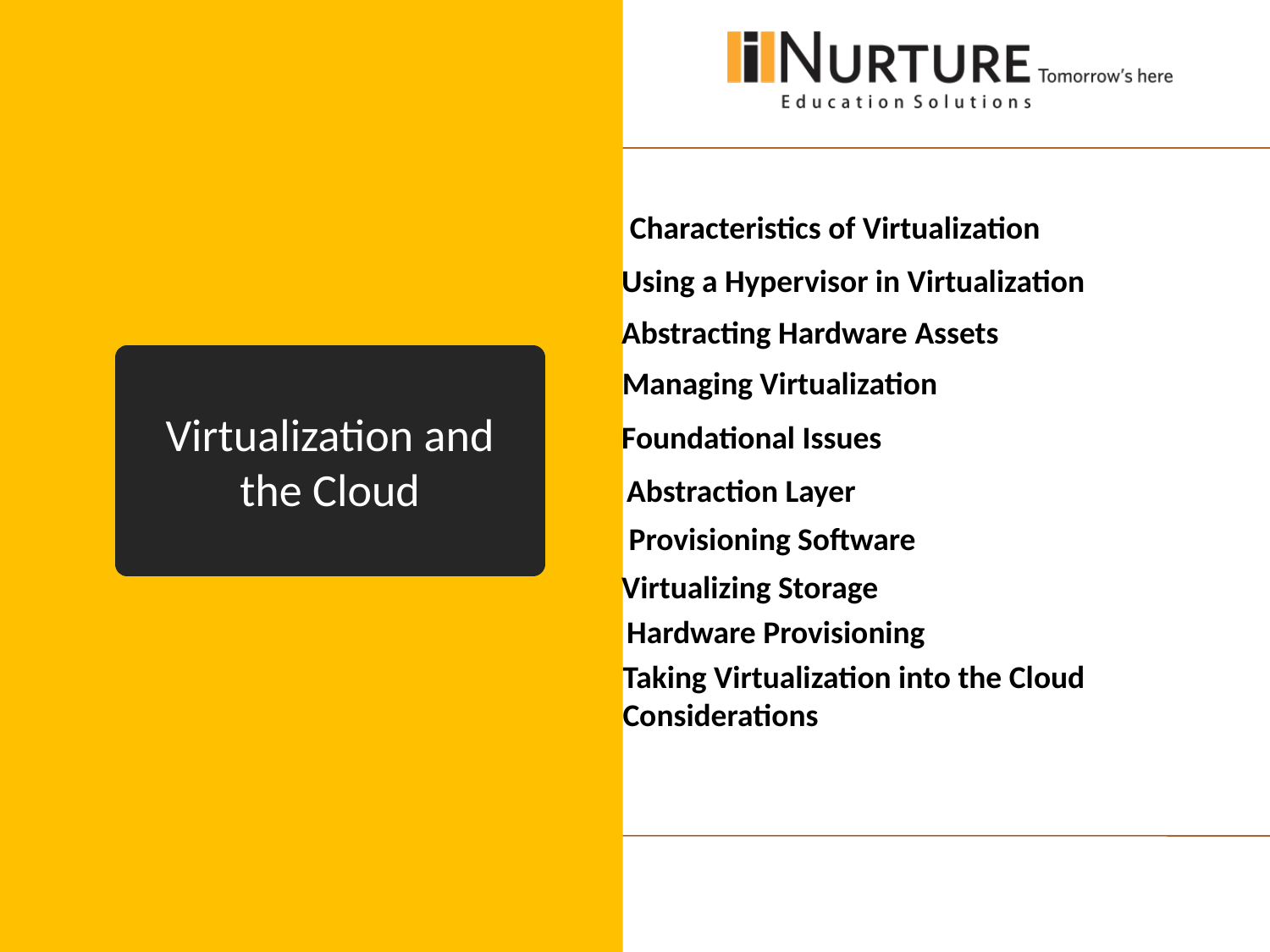

Characteristics of Virtualization
          Using a Hypervisor in Virtualization
          Abstracting Hardware Assets
          Managing Virtualization
# Virtualization and the Cloud
          Foundational Issues
           Abstraction Layer
           Provisioning Software
          Virtualizing Storage
           Hardware Provisioning
 Taking Virtualization into the Cloud
 Considerations